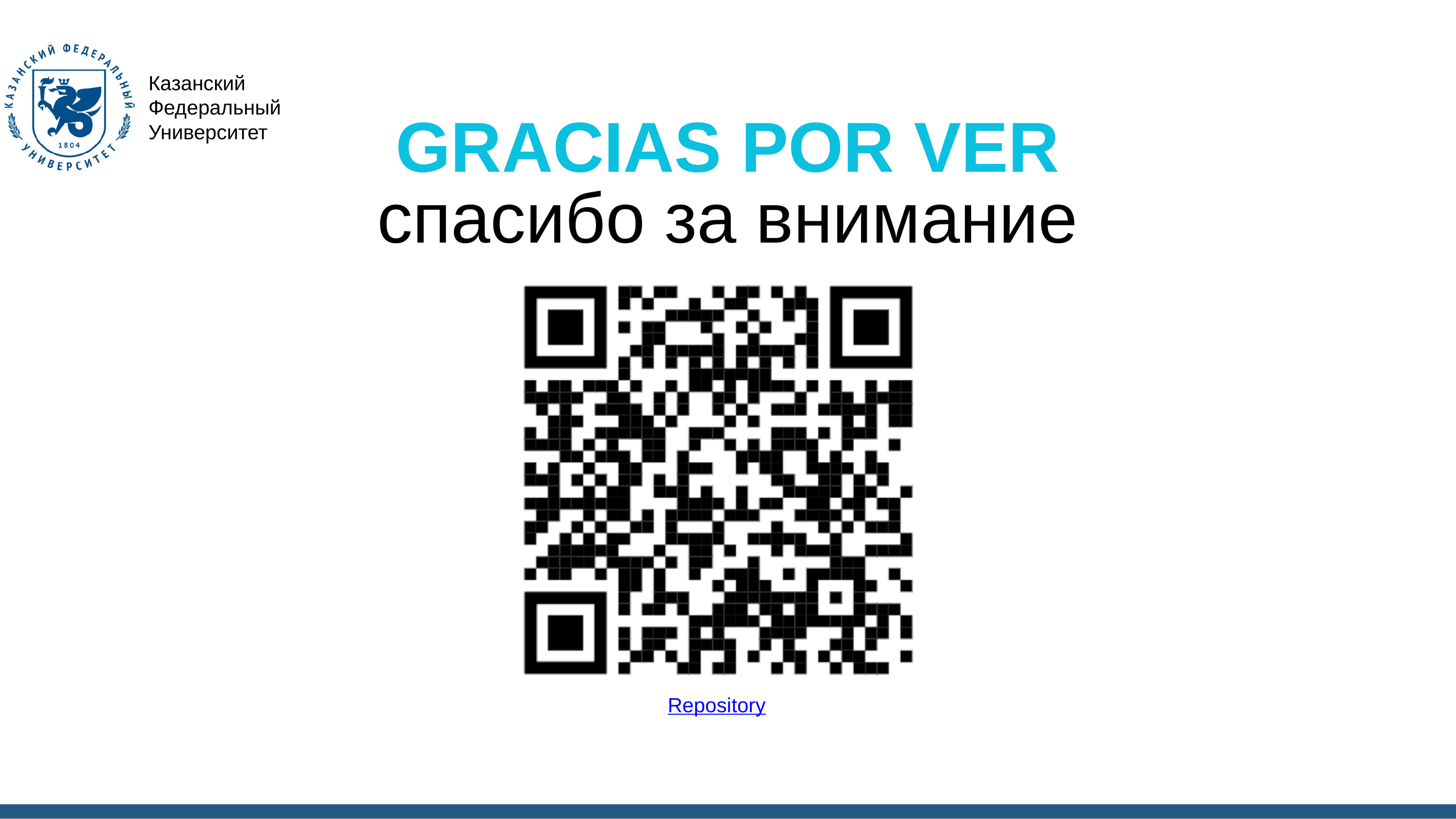

Казанский Федеральный Университет
GRACIAS POR VER
спасибо за внимание

Repository